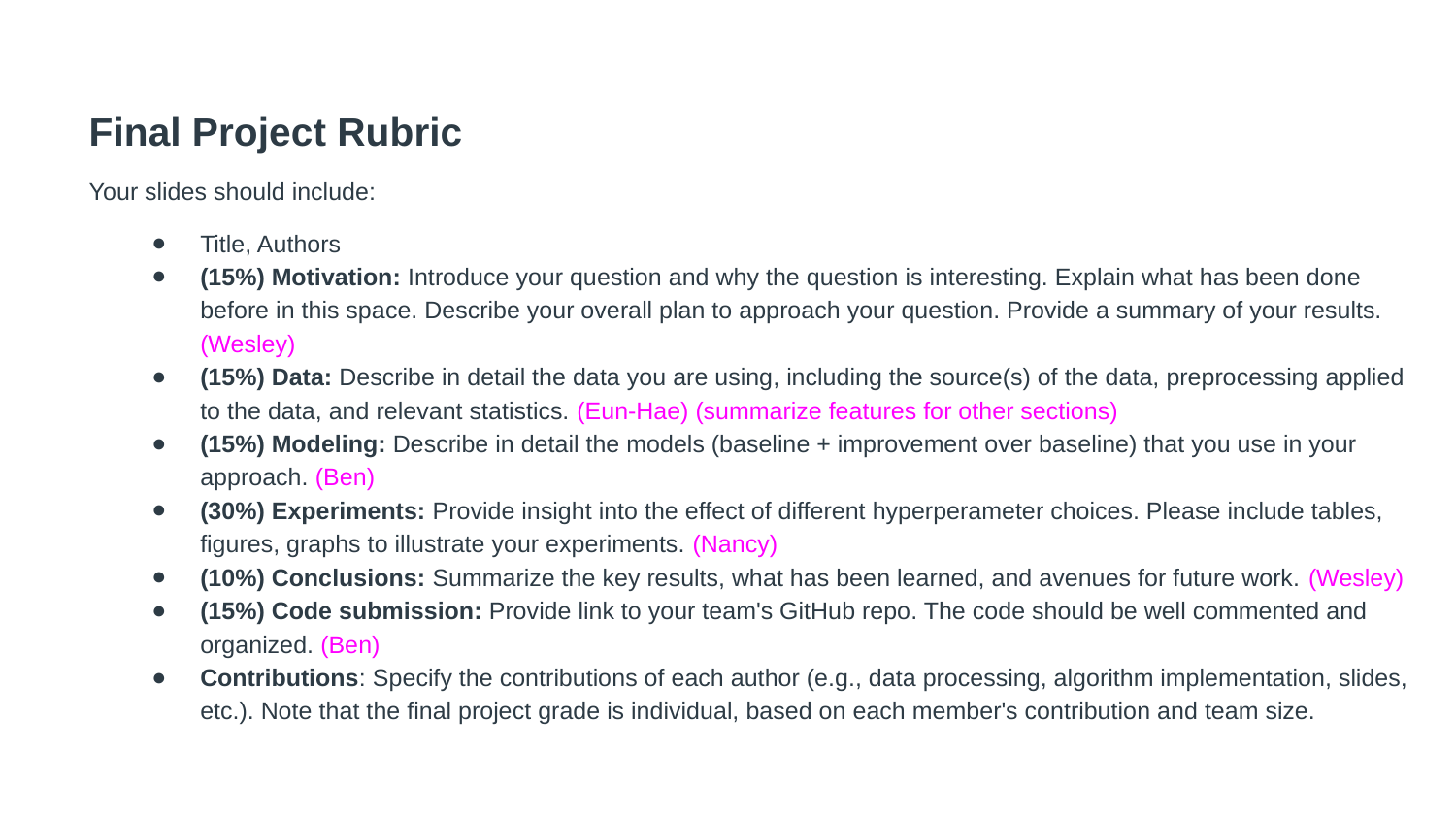

Final Project Rubric
Your slides should include:
Title, Authors
(15%) Motivation: Introduce your question and why the question is interesting. Explain what has been done before in this space. Describe your overall plan to approach your question. Provide a summary of your results. (Wesley)
(15%) Data: Describe in detail the data you are using, including the source(s) of the data, preprocessing applied to the data, and relevant statistics. (Eun-Hae) (summarize features for other sections)
(15%) Modeling: Describe in detail the models (baseline + improvement over baseline) that you use in your approach. (Ben)
(30%) Experiments: Provide insight into the effect of different hyperperameter choices. Please include tables, figures, graphs to illustrate your experiments. (Nancy)
(10%) Conclusions: Summarize the key results, what has been learned, and avenues for future work. (Wesley)
(15%) Code submission: Provide link to your team's GitHub repo. The code should be well commented and organized. (Ben)
Contributions: Specify the contributions of each author (e.g., data processing, algorithm implementation, slides, etc.). Note that the final project grade is individual, based on each member's contribution and team size.